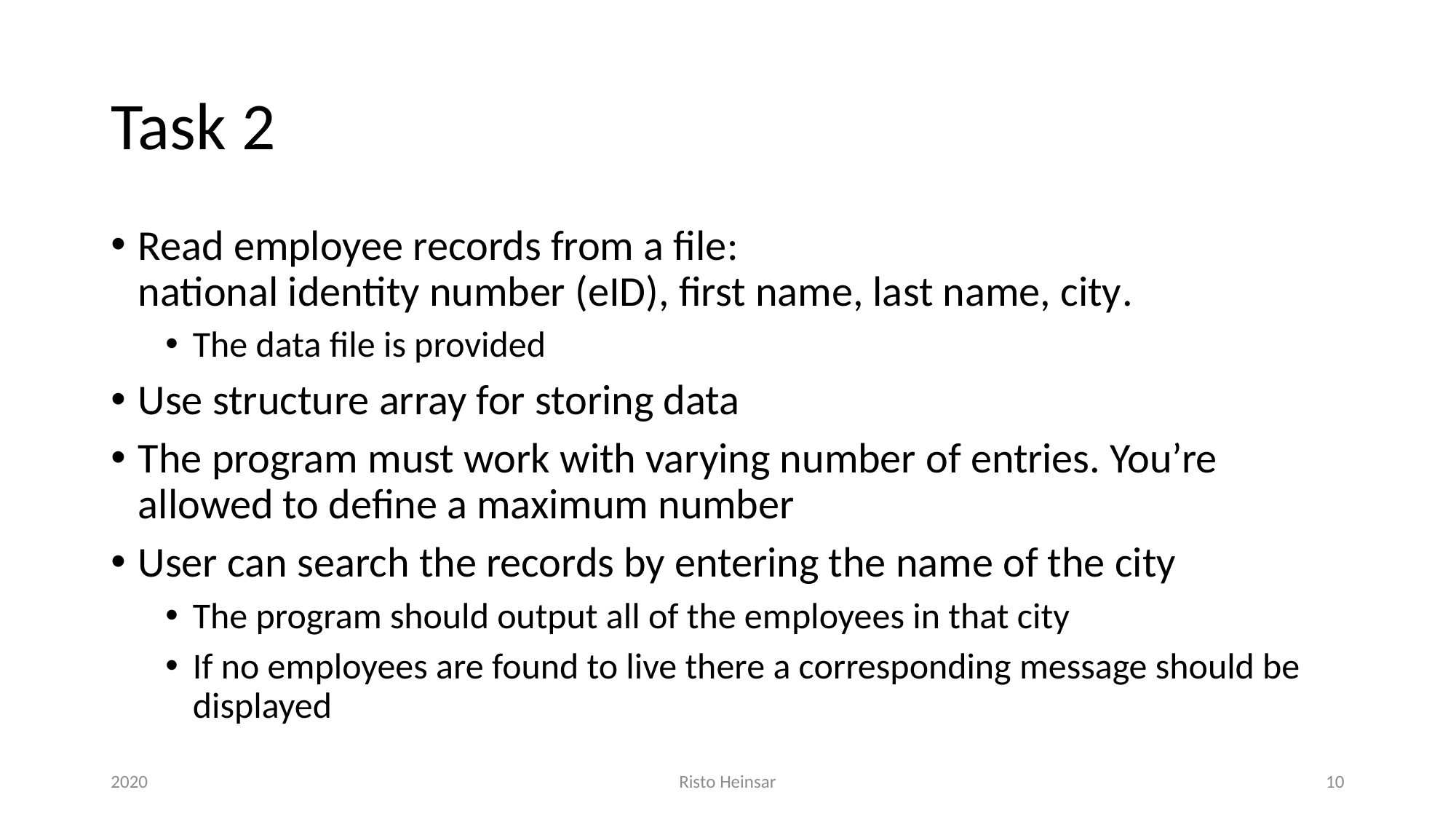

# Task 2
Read employee records from a file:
national identity number (eID), first name, last name, city.
The data file is provided
Use structure array for storing data
The program must work with varying number of entries. You’re allowed to define a maximum number
User can search the records by entering the name of the city
The program should output all of the employees in that city
If no employees are found to live there a corresponding message should be displayed
2020
Risto Heinsar
10